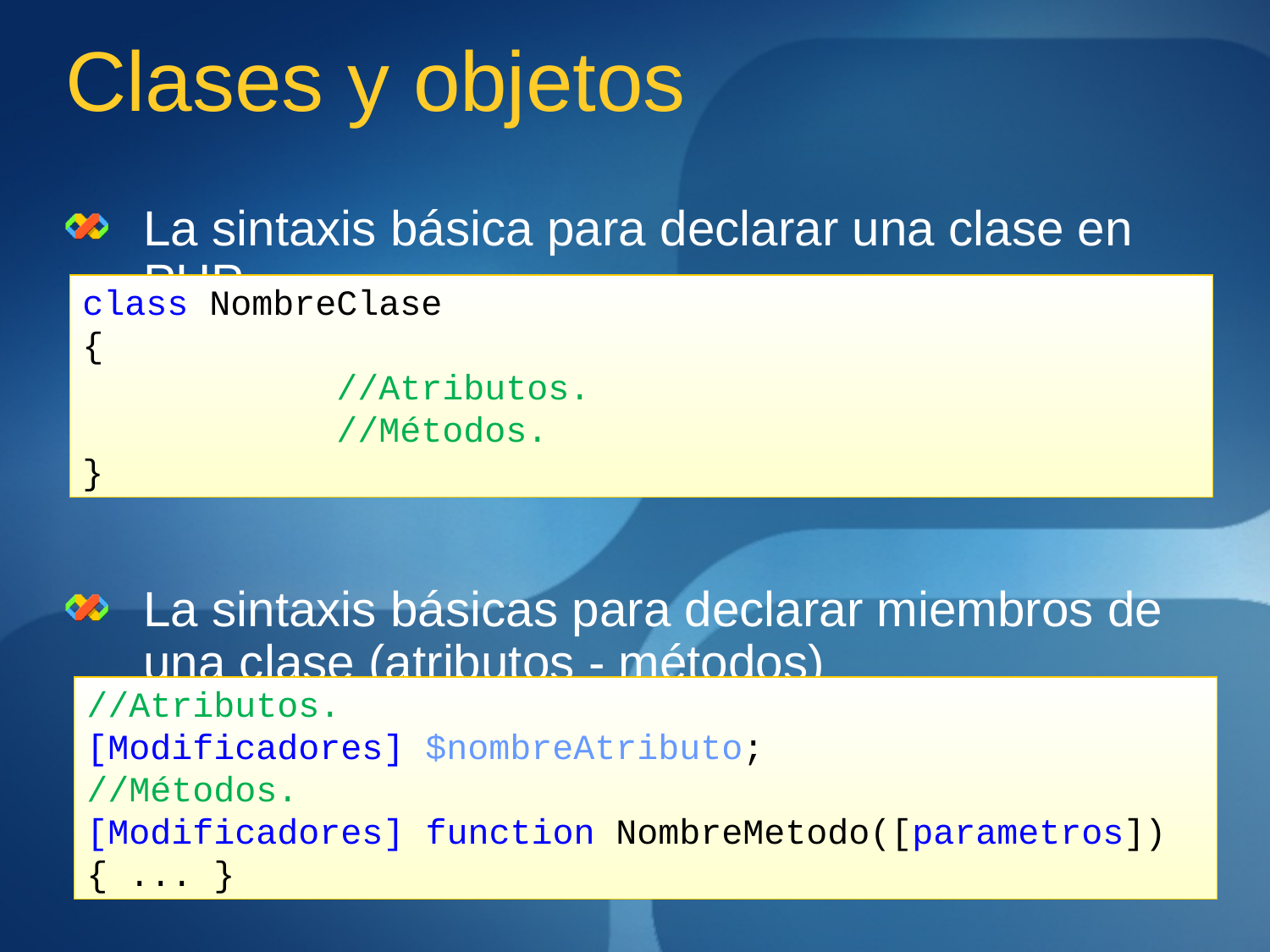

# Clases y objetos
La sintaxis básica para declarar una clase en PHP

La sintaxis básicas para declarar miembros de una clase (atributos - métodos)
class NombreClase
{
		//Atributos.
		//Métodos.
}
//Atributos.
[Modificadores] $nombreAtributo;
//Métodos.
[Modificadores] function NombreMetodo([parametros])
{ ... }